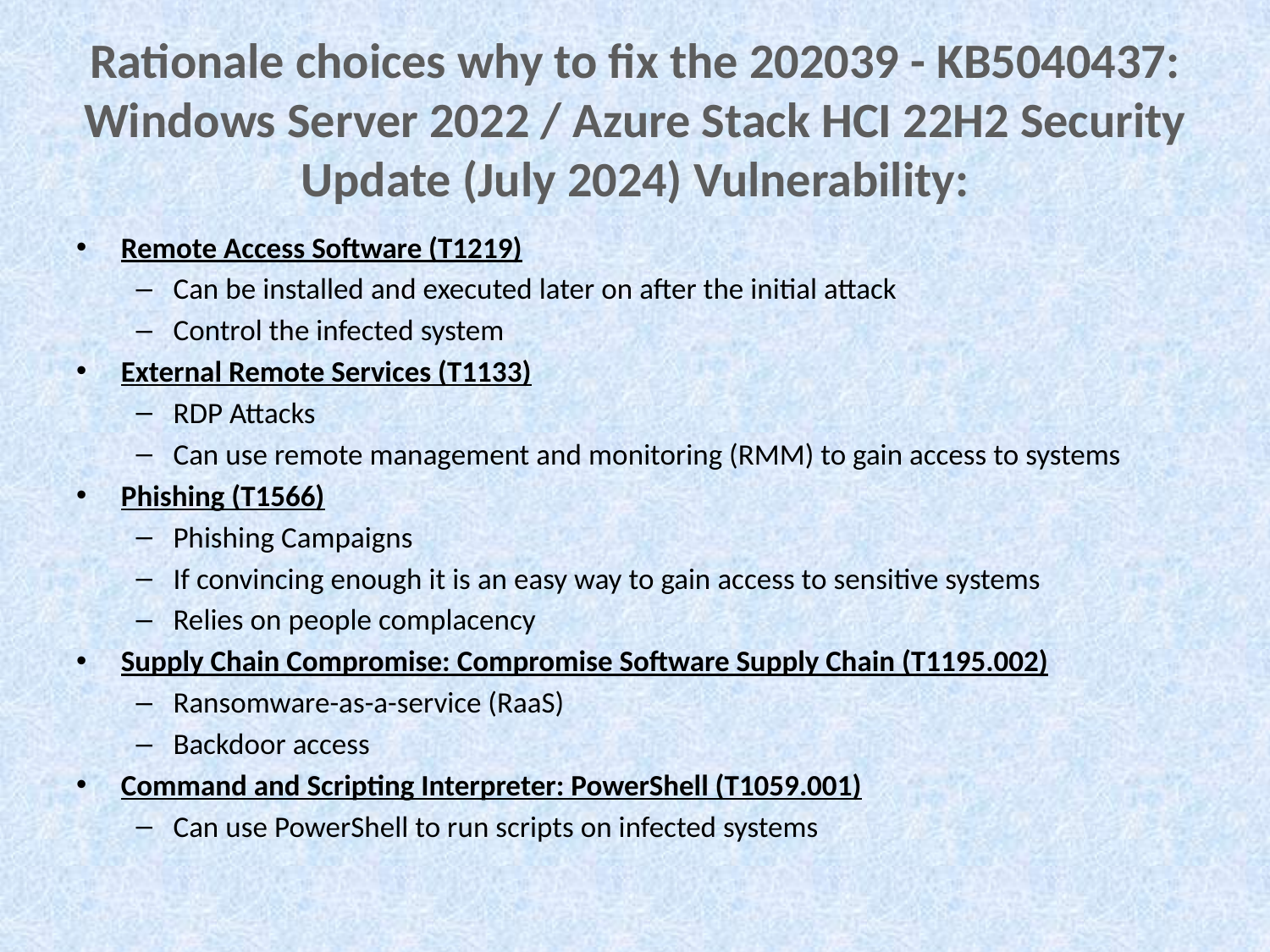

# Rationale choices why to fix the 202039 - KB5040437: Windows Server 2022 / Azure Stack HCI 22H2 Security Update (July 2024) Vulnerability:
Remote Access Software (T1219)
Can be installed and executed later on after the initial attack
Control the infected system
External Remote Services (T1133)
RDP Attacks
Can use remote management and monitoring (RMM) to gain access to systems
Phishing (T1566)
Phishing Campaigns
If convincing enough it is an easy way to gain access to sensitive systems
Relies on people complacency
Supply Chain Compromise: Compromise Software Supply Chain (T1195.002)
Ransomware-as-a-service (RaaS)
Backdoor access
Command and Scripting Interpreter: PowerShell (T1059.001)
Can use PowerShell to run scripts on infected systems